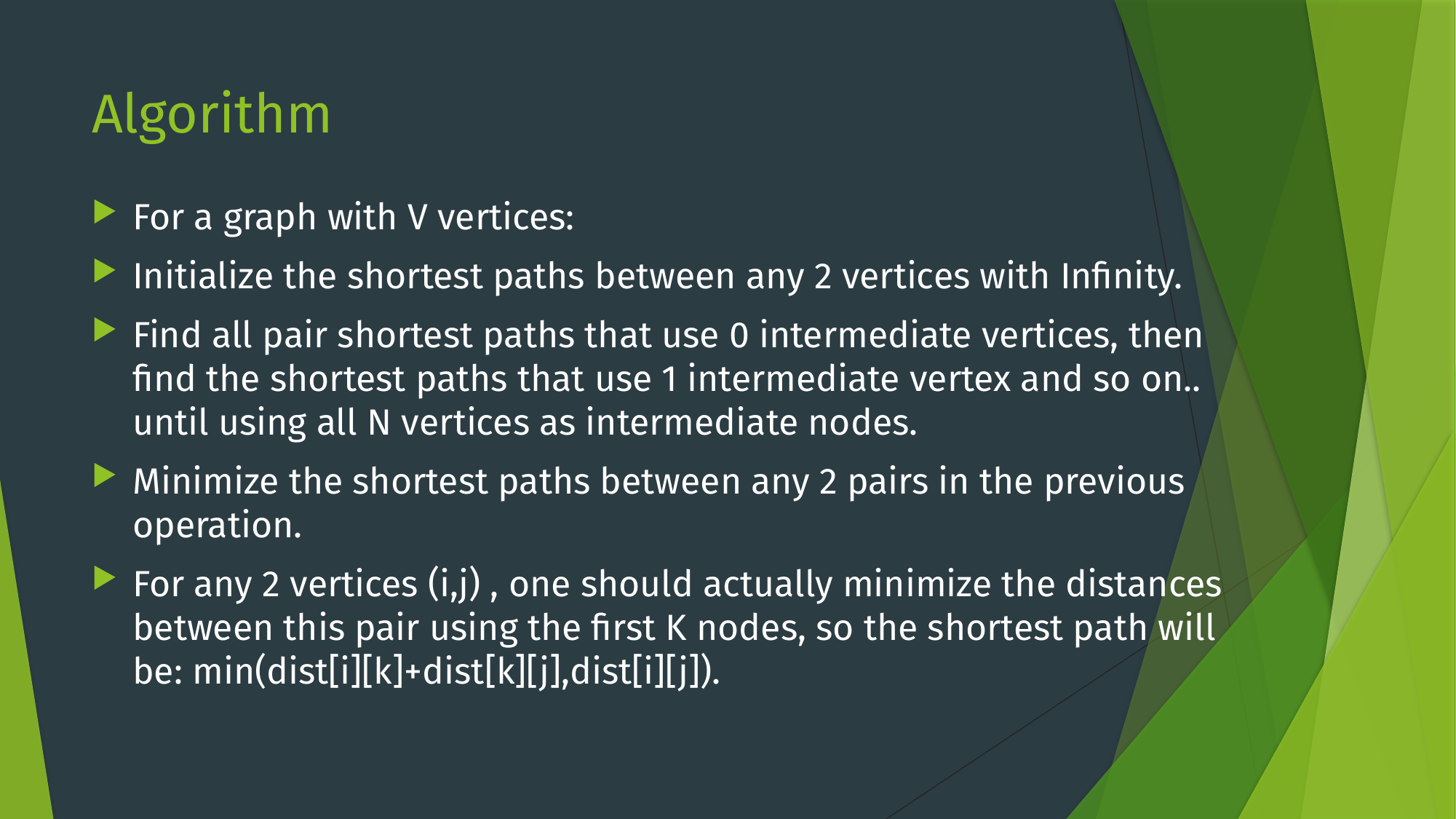

# Algorithm
For a graph with V vertices:
Initialize the shortest paths between any 2 vertices with Infinity.
Find all pair shortest paths that use 0 intermediate vertices, then find the shortest paths that use 1 intermediate vertex and so on.. until using all N vertices as intermediate nodes.
Minimize the shortest paths between any 2 pairs in the previous operation.
For any 2 vertices (i,j) , one should actually minimize the distances between this pair using the first K nodes, so the shortest path will be: min(dist[i][k]+dist[k][j],dist[i][j]).